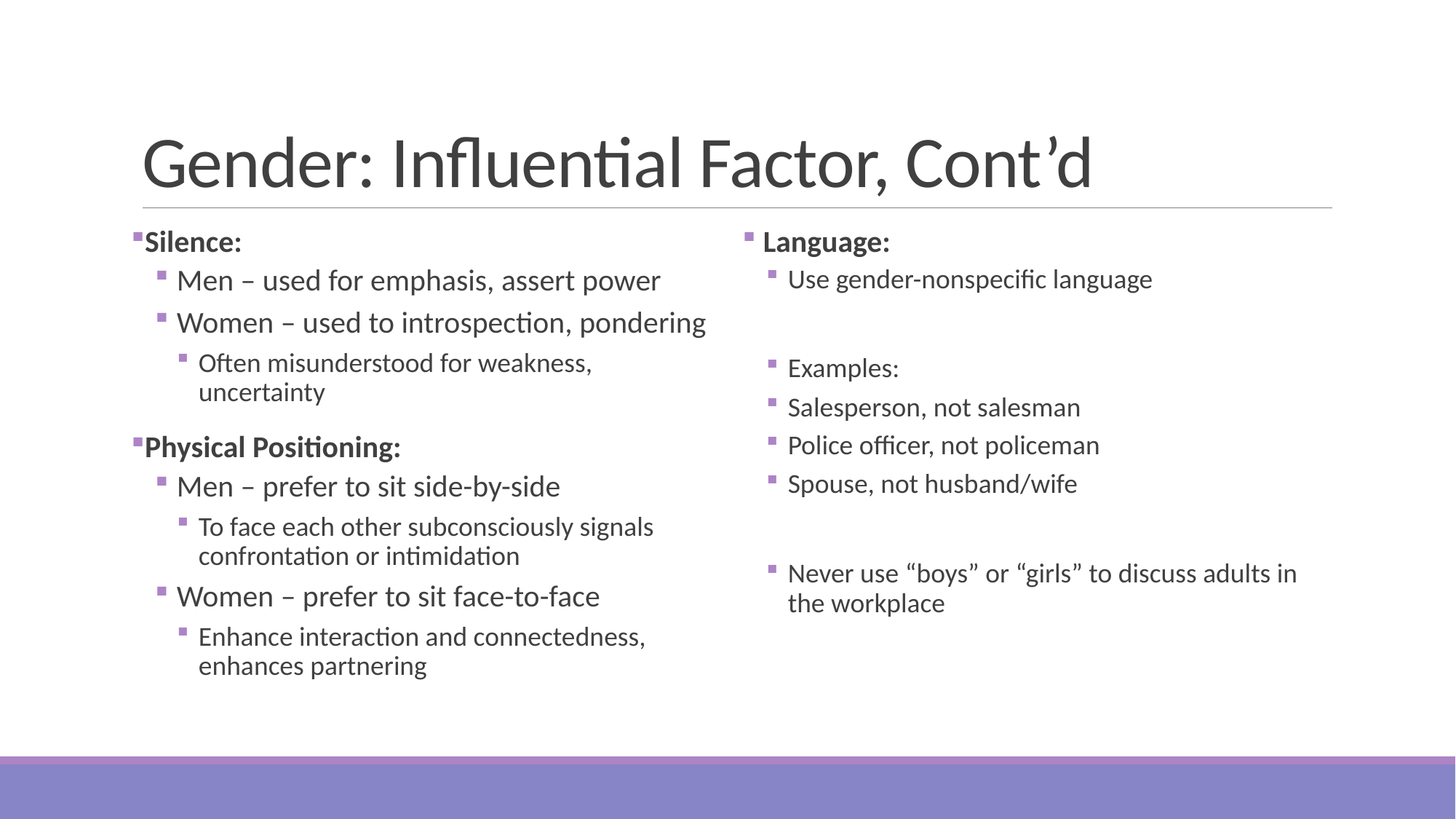

# Gender: Influential Factor, Cont’d
Silence:
Men – used for emphasis, assert power
Women – used to introspection, pondering
Often misunderstood for weakness, uncertainty
Physical Positioning:
Men – prefer to sit side-by-side
To face each other subconsciously signals confrontation or intimidation
Women – prefer to sit face-to-face
Enhance interaction and connectedness, enhances partnering

 Language:
Use gender-nonspecific language

Examples:
Salesperson, not salesman
Police officer, not policeman
Spouse, not husband/wife

Never use “boys” or “girls” to discuss adults in the workplace